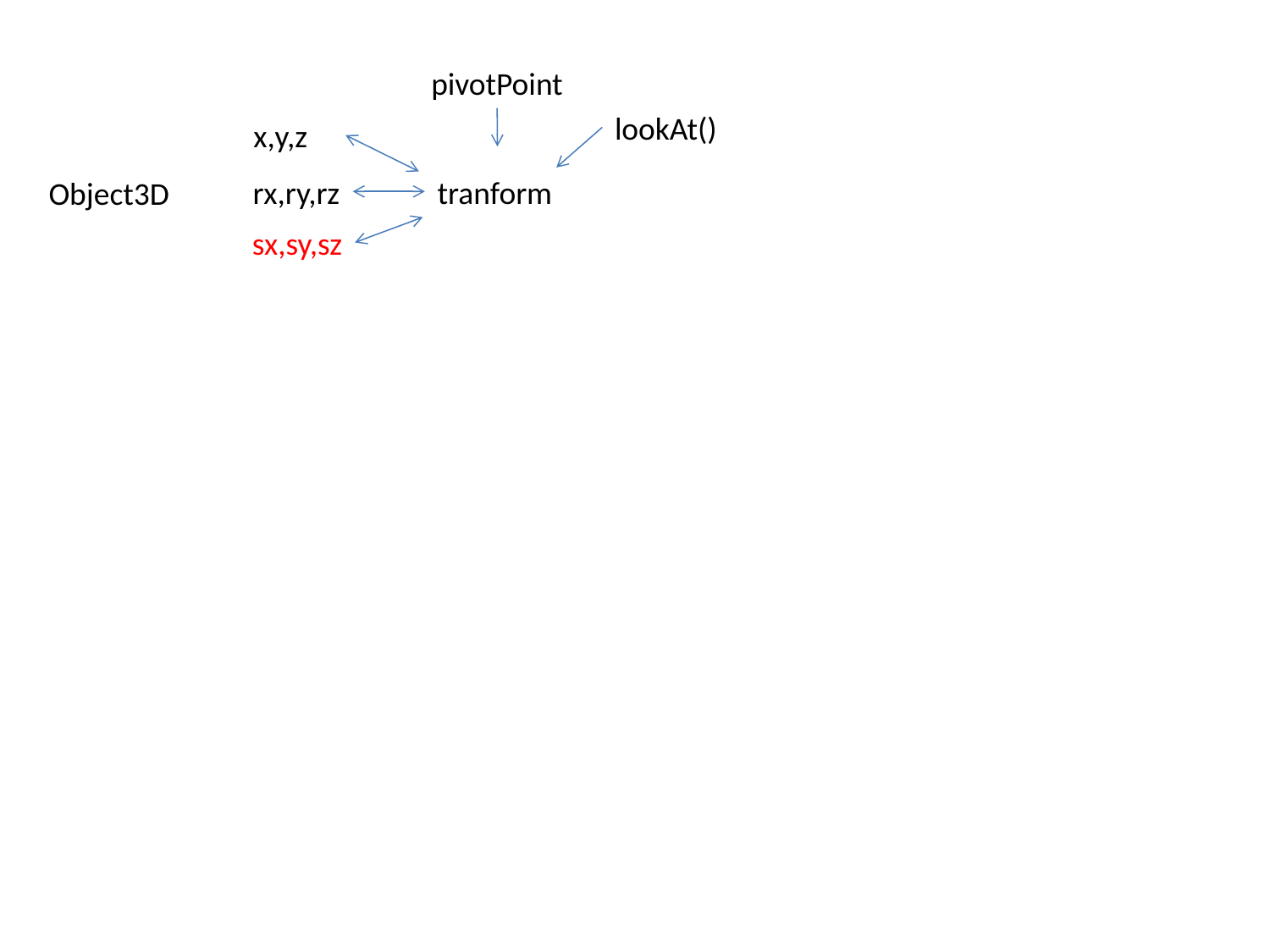

pivotPoint
lookAt()
x,y,z
rx,ry,rz
tranform
Object3D
sx,sy,sz